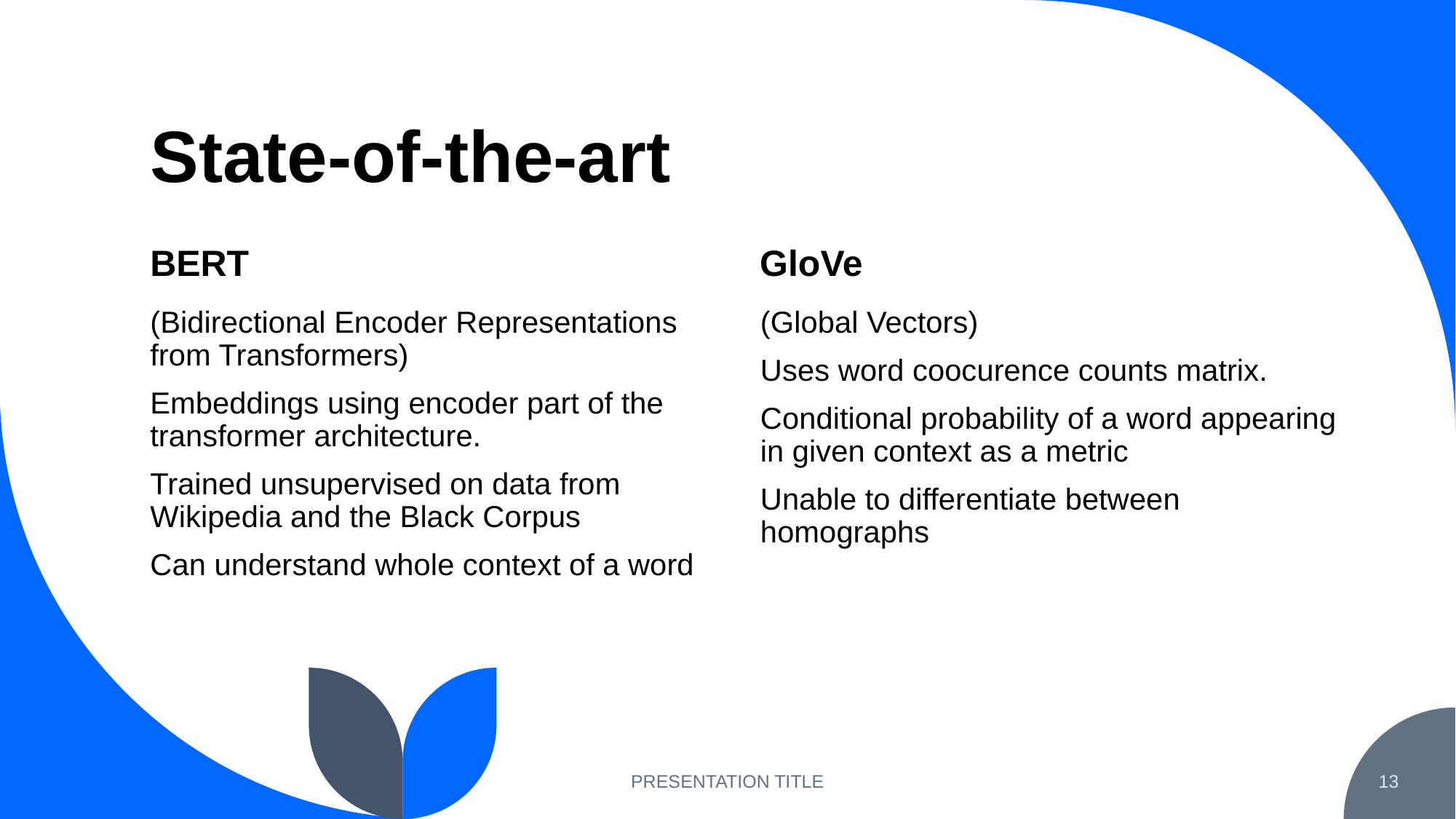

# State-of-the-art
BERT
GloVe
(Bidirectional Encoder Representations from Transformers)
Embeddings using encoder part of the transformer architecture.
Trained unsupervised on data from Wikipedia and the Black Corpus
Can understand whole context of a word

(Global Vectors)
Uses word coocurence counts matrix.
Conditional probability of a word appearing in given context as a metric
Unable to differentiate between homographs
PRESENTATION TITLE
13